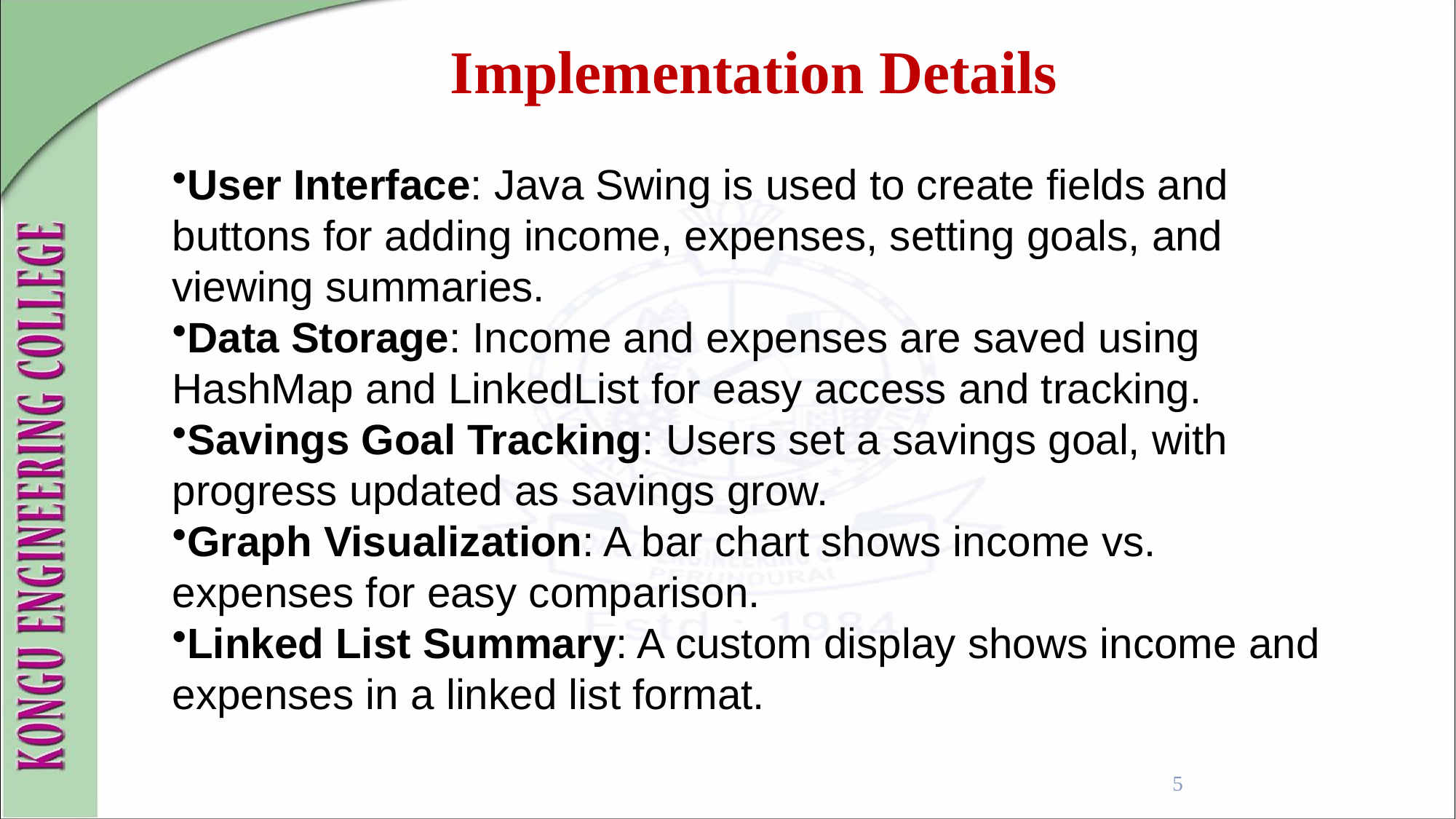

Implementation Details

User Interface: Java Swing is used to create fields and buttons for adding income, expenses, setting goals, and viewing summaries.
Data Storage: Income and expenses are saved using HashMap and LinkedList for easy access and tracking.
Savings Goal Tracking: Users set a savings goal, with progress updated as savings grow.
Graph Visualization: A bar chart shows income vs. expenses for easy comparison.
Linked List Summary: A custom display shows income and expenses in a linked list format.

5